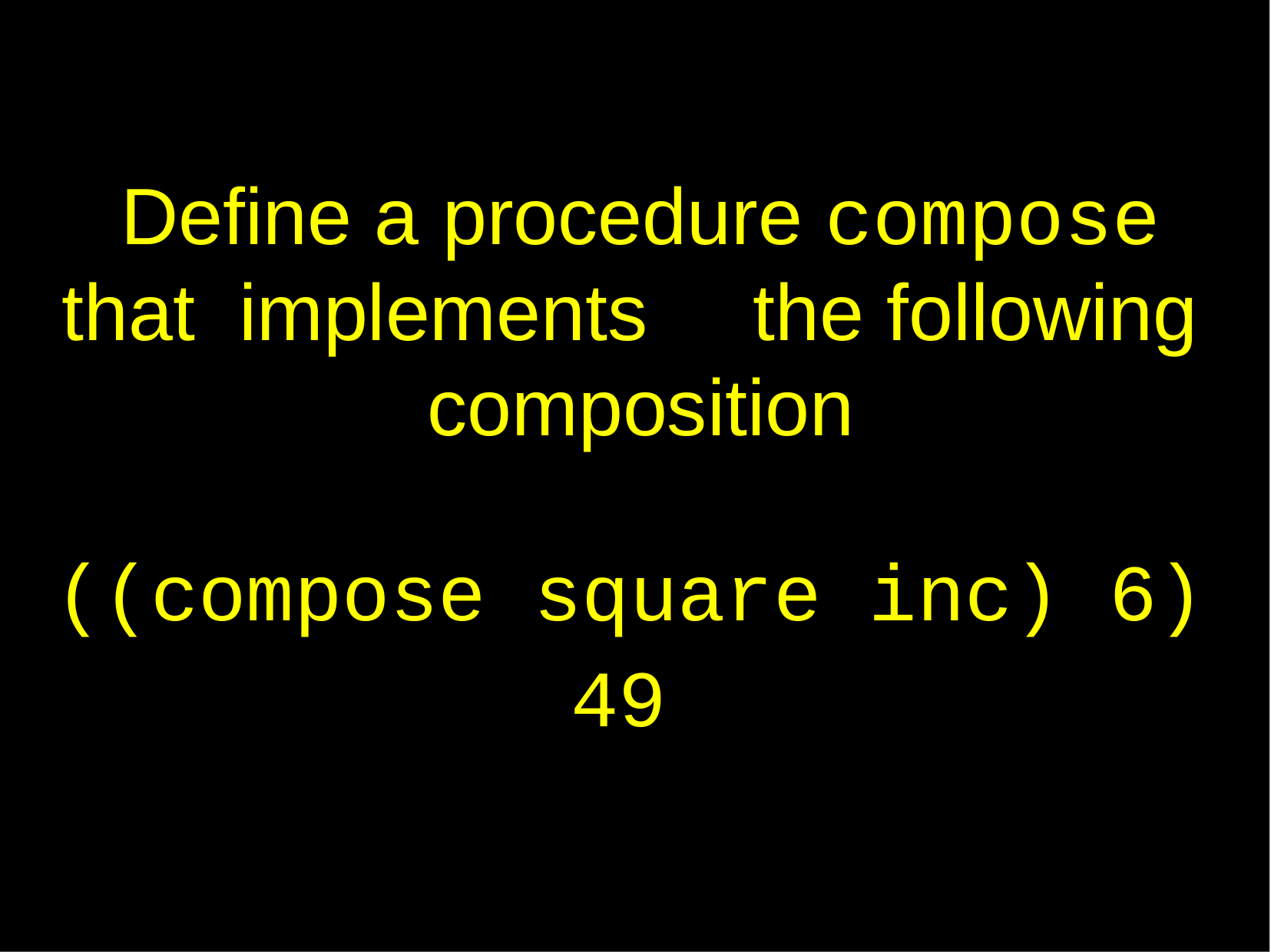

Define a	procedure compose that  implements	the following  composition

((compose square inc) 6)
49